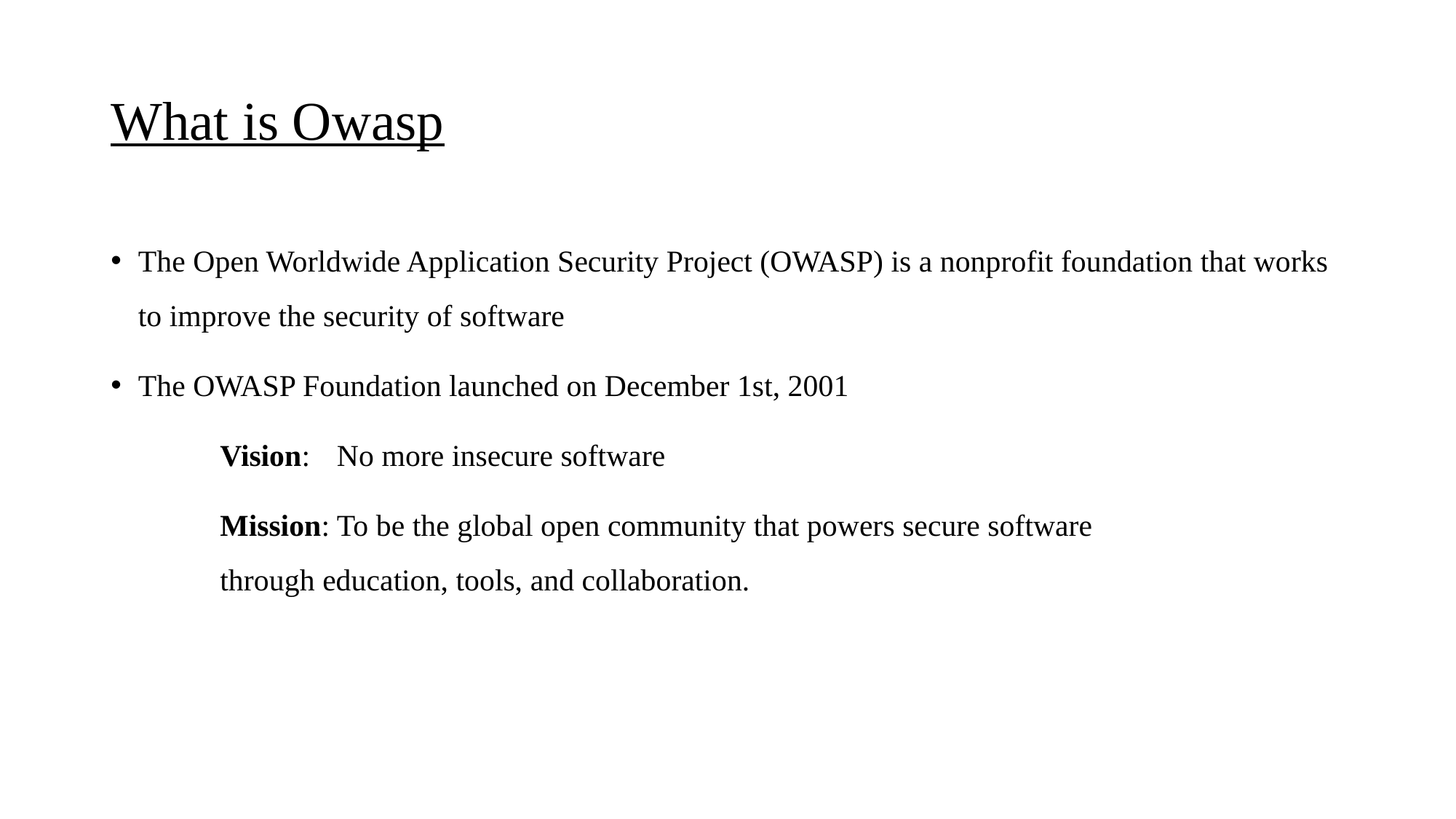

# What is Owasp
The Open Worldwide Application Security Project (OWASP) is a nonprofit foundation that works to improve the security of software
The OWASP Foundation launched on December 1st, 2001
	Vision: 	 No more insecure software
	Mission: To be the global open community that powers secure software 			through education, tools, and collaboration.